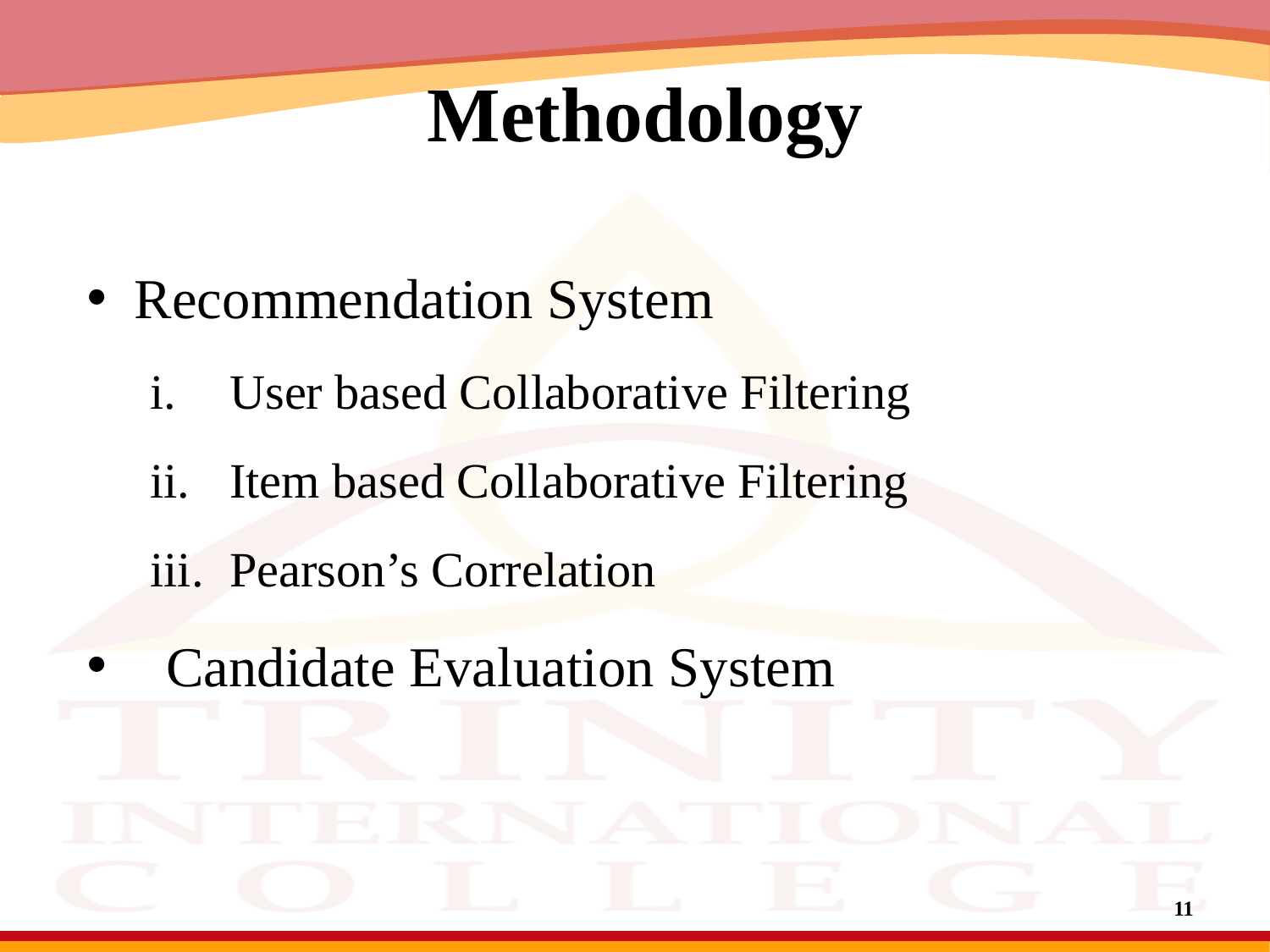

# Methodology
Recommendation System
User based Collaborative Filtering
Item based Collaborative Filtering
Pearson’s Correlation
Candidate Evaluation System
11